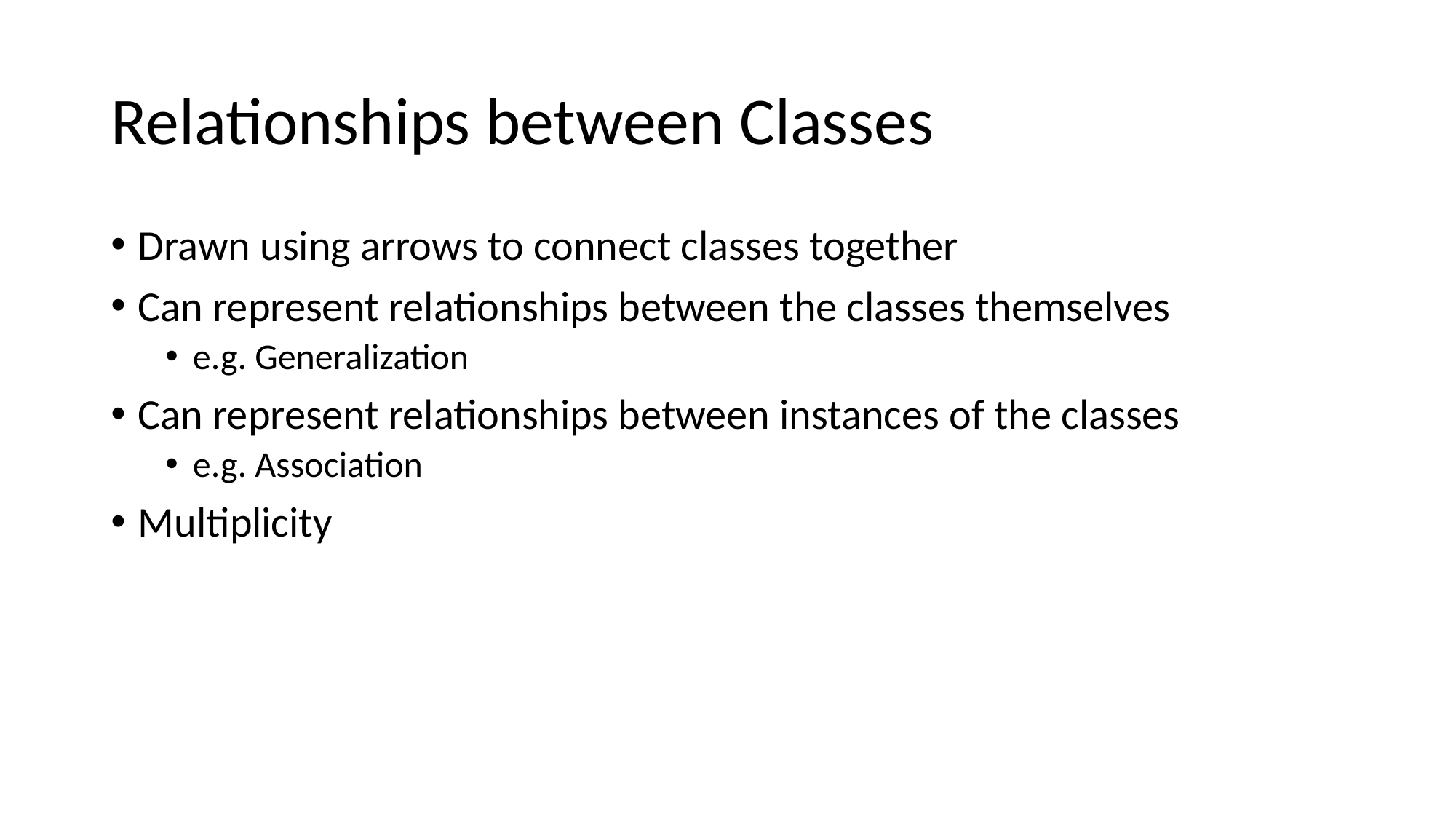

# Relationships between Classes
Drawn using arrows to connect classes together
Can represent relationships between the classes themselves
e.g. Generalization
Can represent relationships between instances of the classes
e.g. Association
Multiplicity